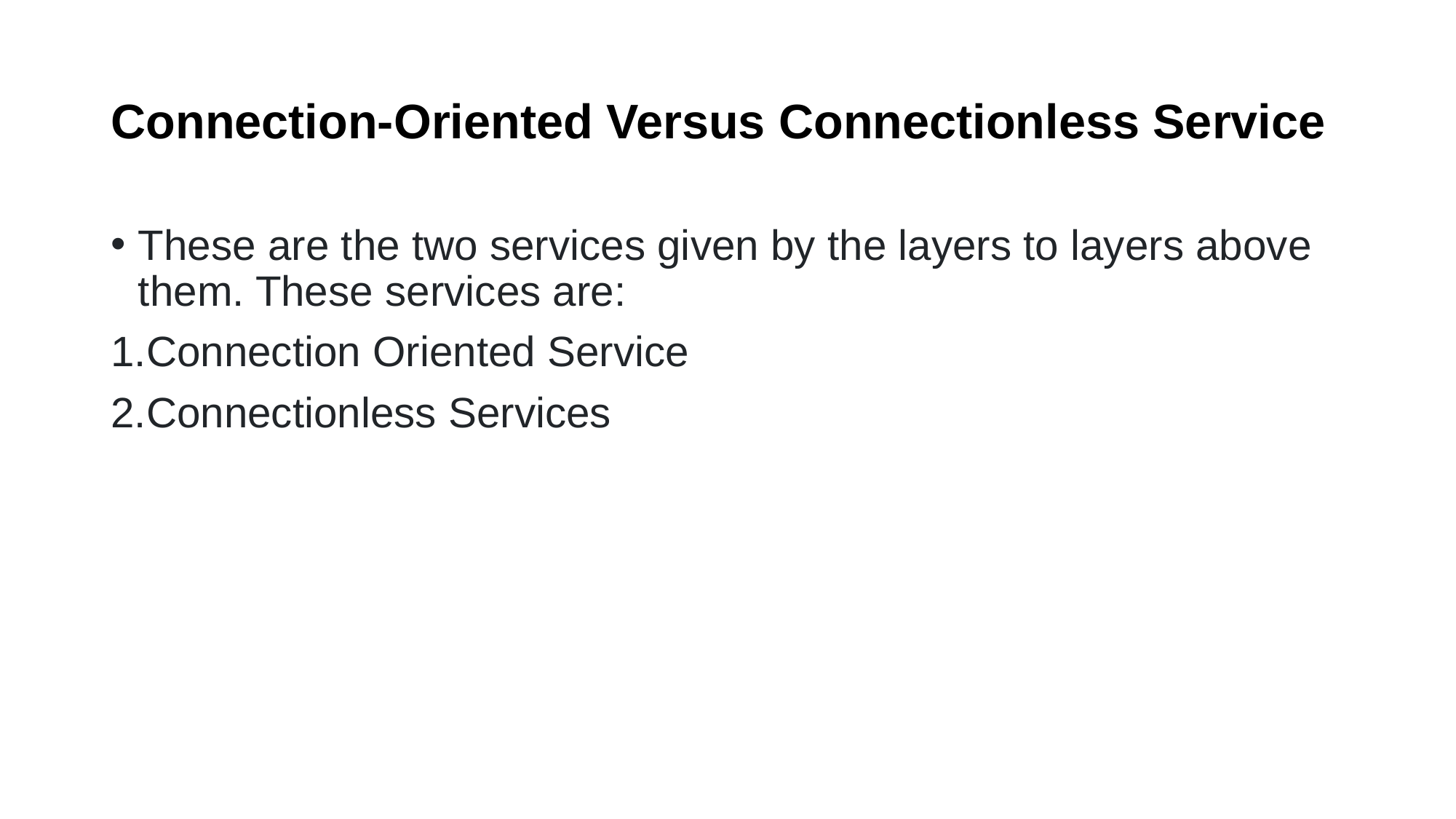

# Connection-Oriented Versus Connectionless Service
These are the two services given by the layers to layers above them. These services are:
Connection Oriented Service
Connectionless Services